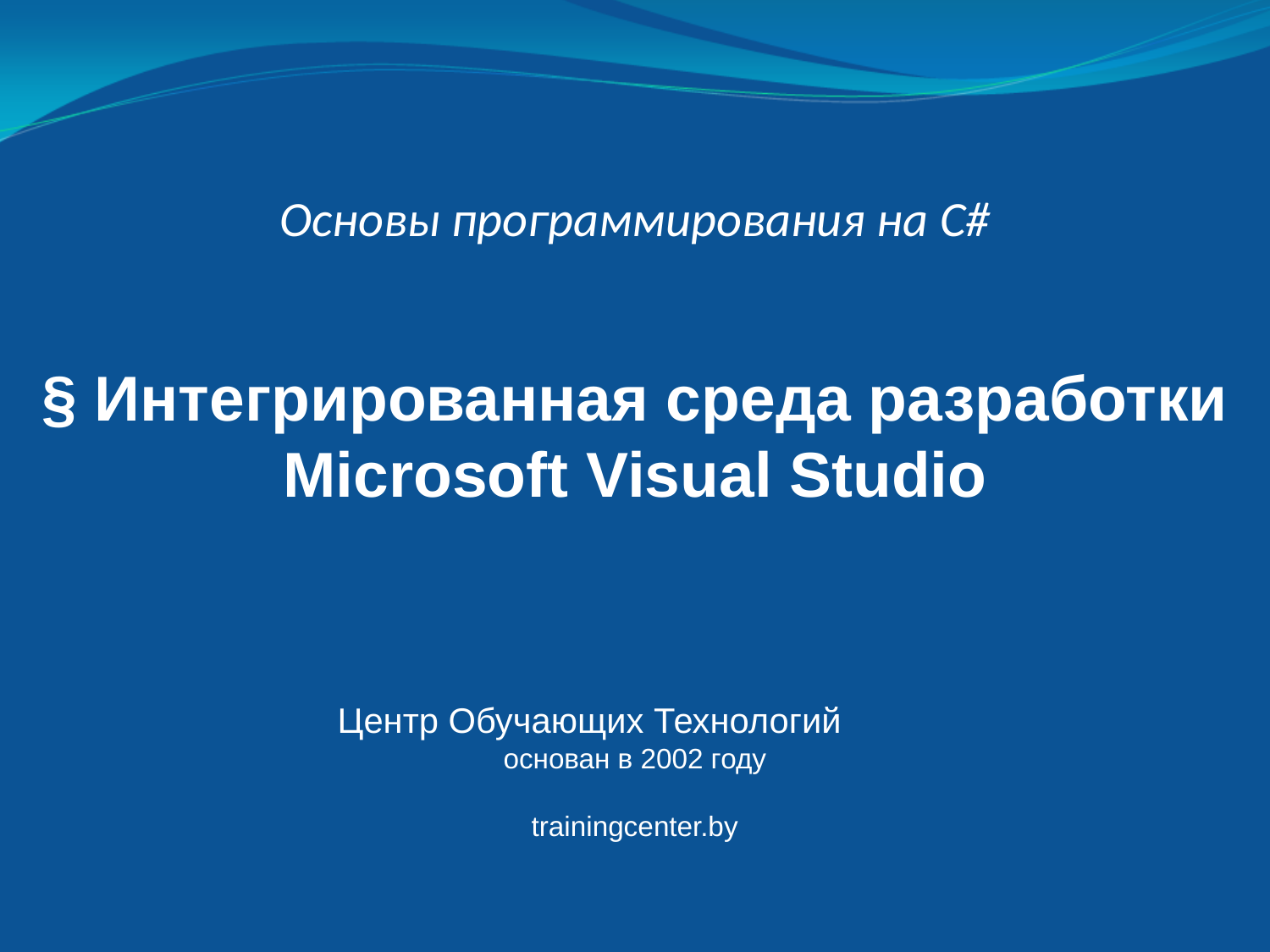

Основы программирования на C#
§ Интегрированная среда разработки
Microsoft Visual Studio
Центр Обучающих Технологий
основан в 2002 году

trainingcenter.by